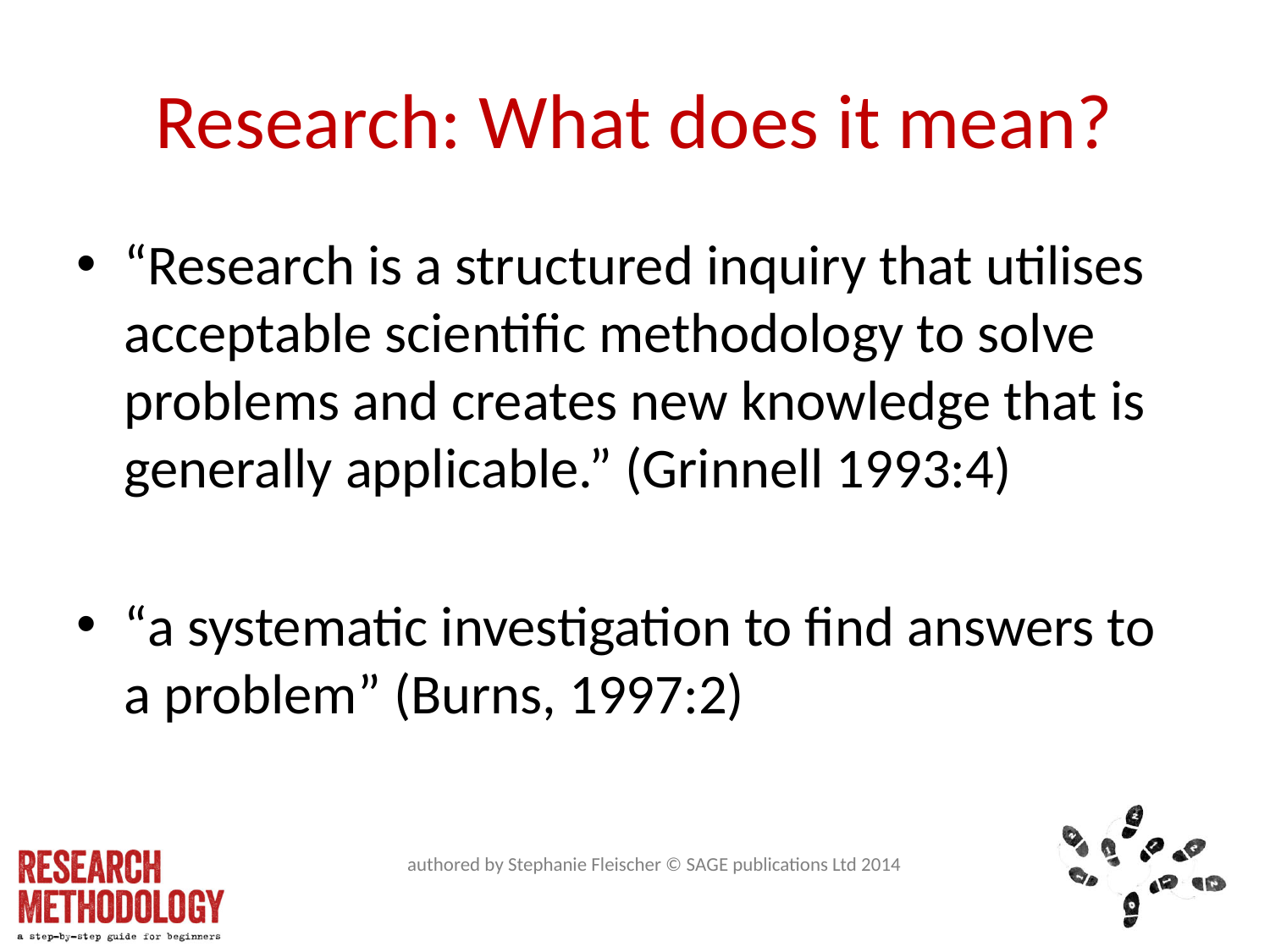

# Research: What does it mean?
“Research is a structured inquiry that utilises acceptable scientific methodology to solve problems and creates new knowledge that is generally applicable.” (Grinnell 1993:4)

“a systematic investigation to find answers to a problem” (Burns, 1997:2)

authored by Stephanie Fleischer © SAGE publications Ltd 2014